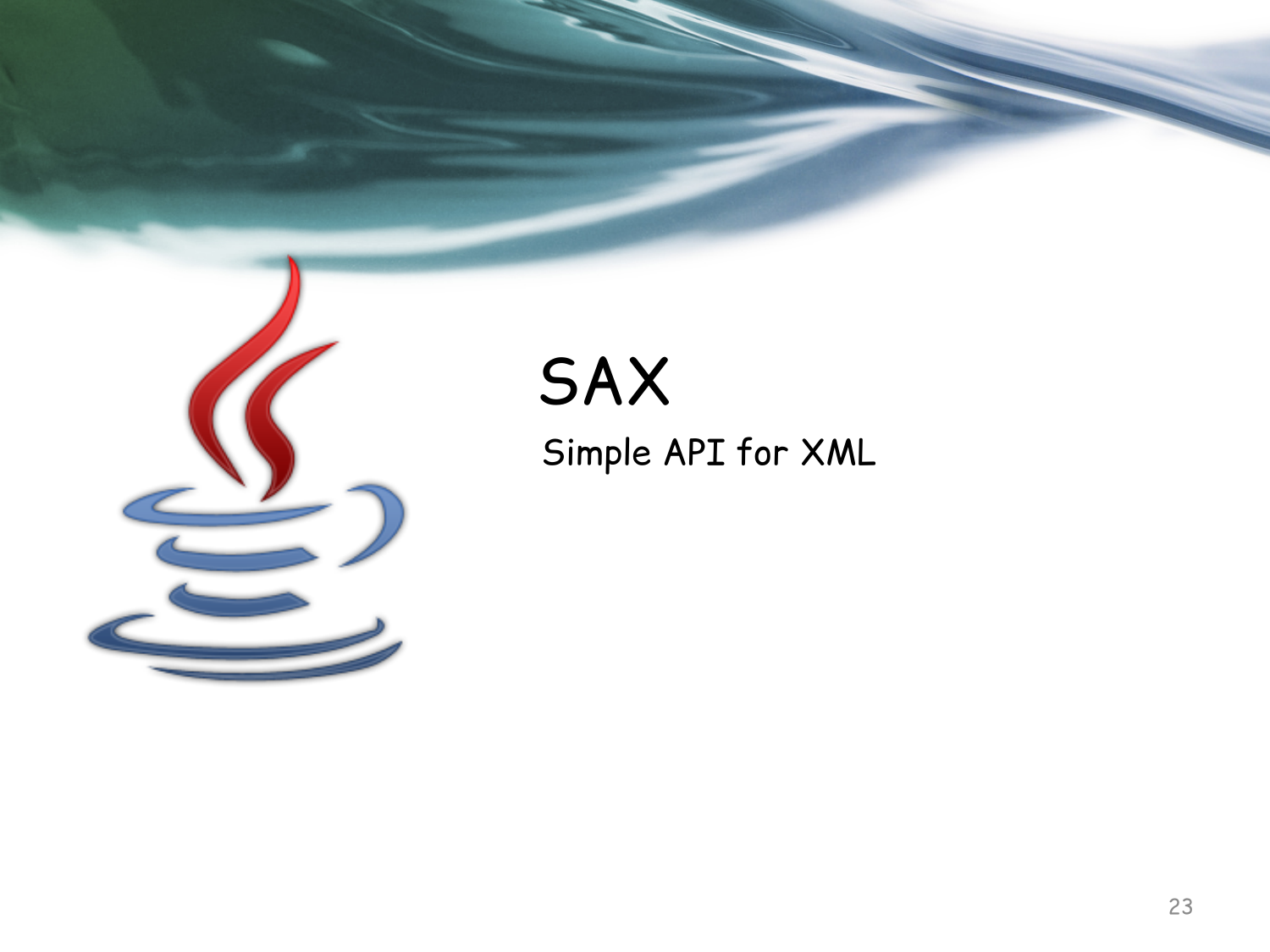

# SAX
Simple API for XML
23